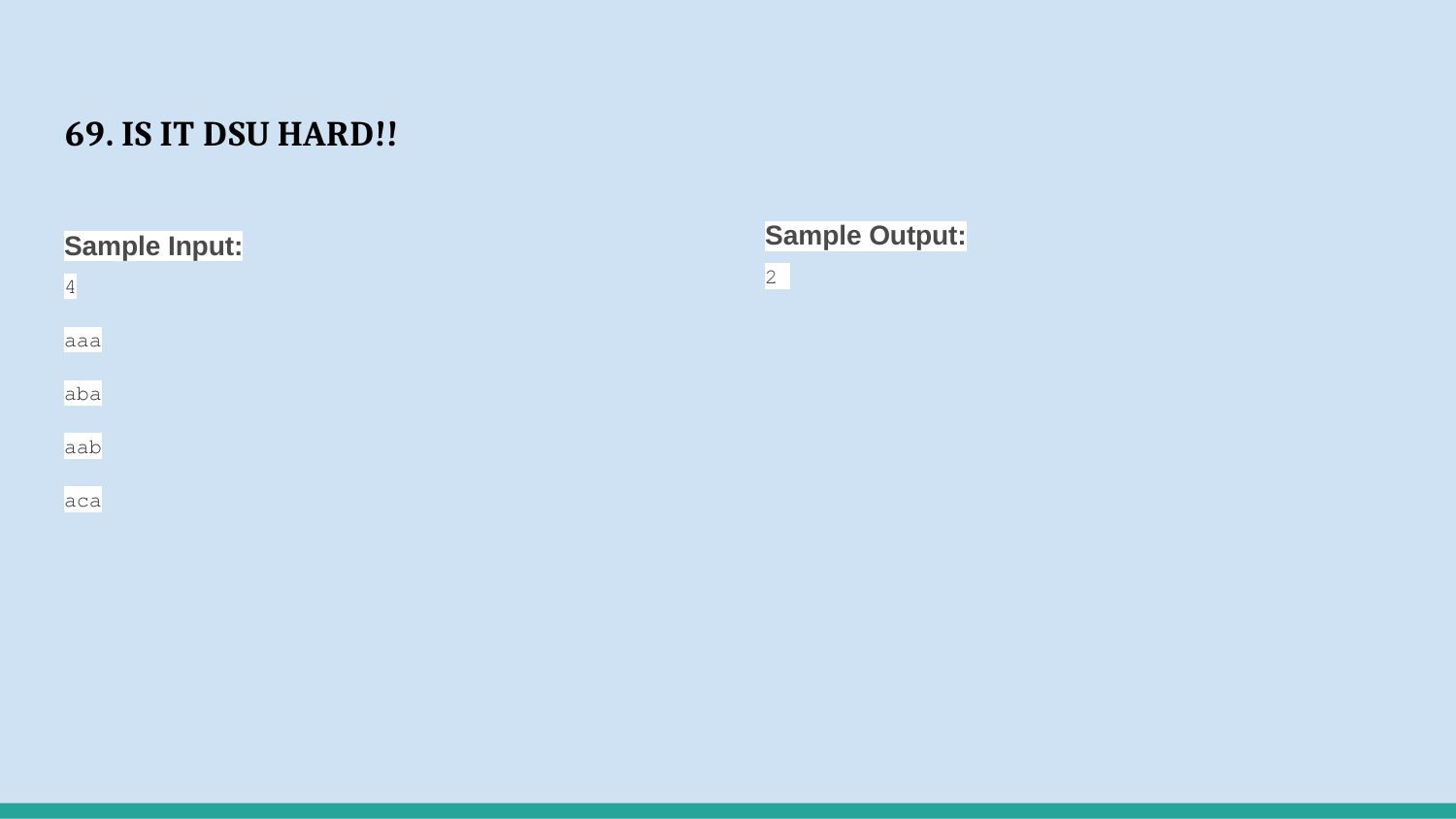

# 69. IS IT DSU HARD!!
Sample Output:
2

Sample Input:
4
aaa
aba
aab
aca